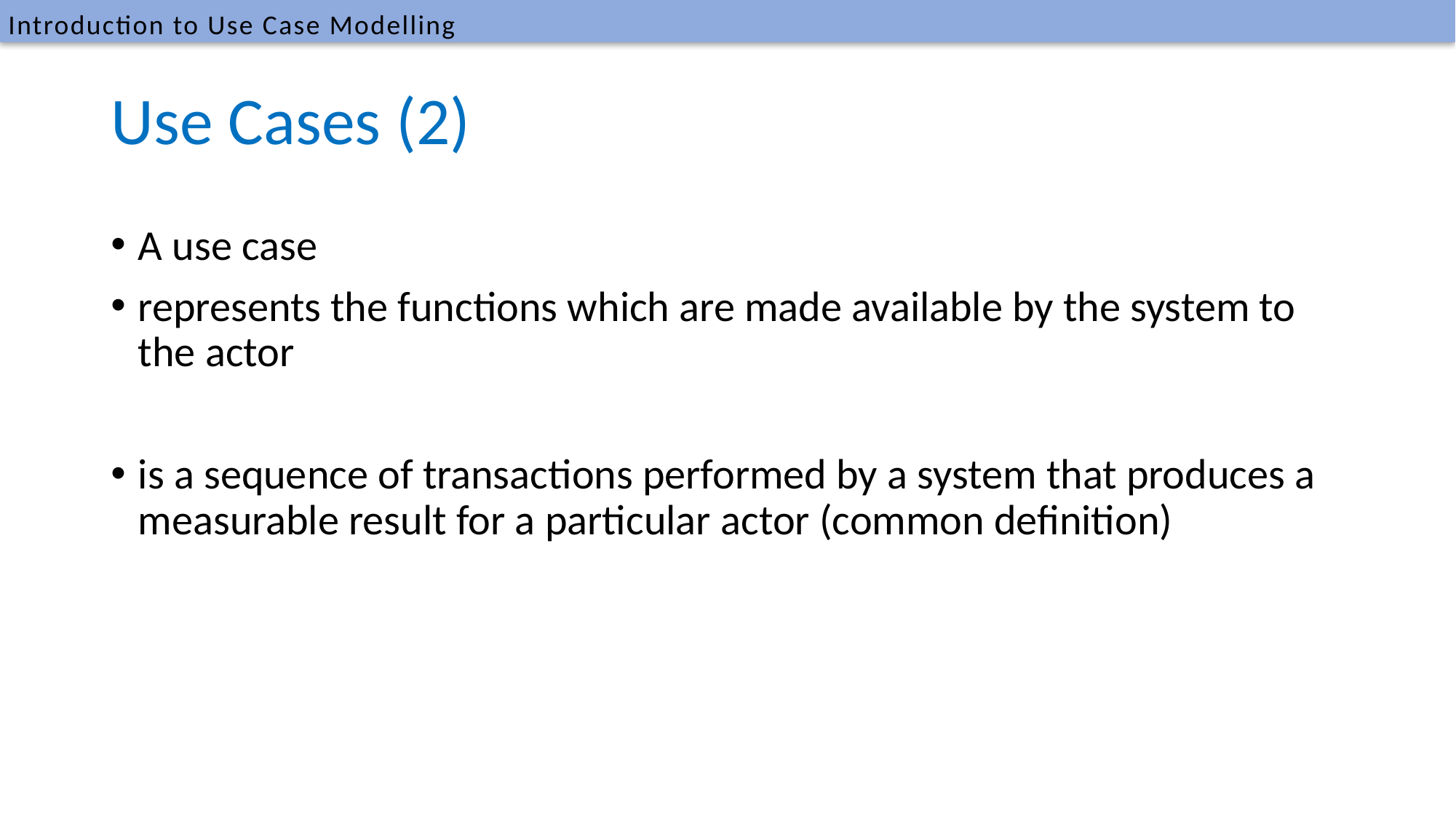

Introduction to Use Case Modelling
# Use Cases (2)
A use case
represents the functions which are made available by the system to the actor

is a sequence of transactions performed by a system that produces a measurable result for a particular actor (common definition)